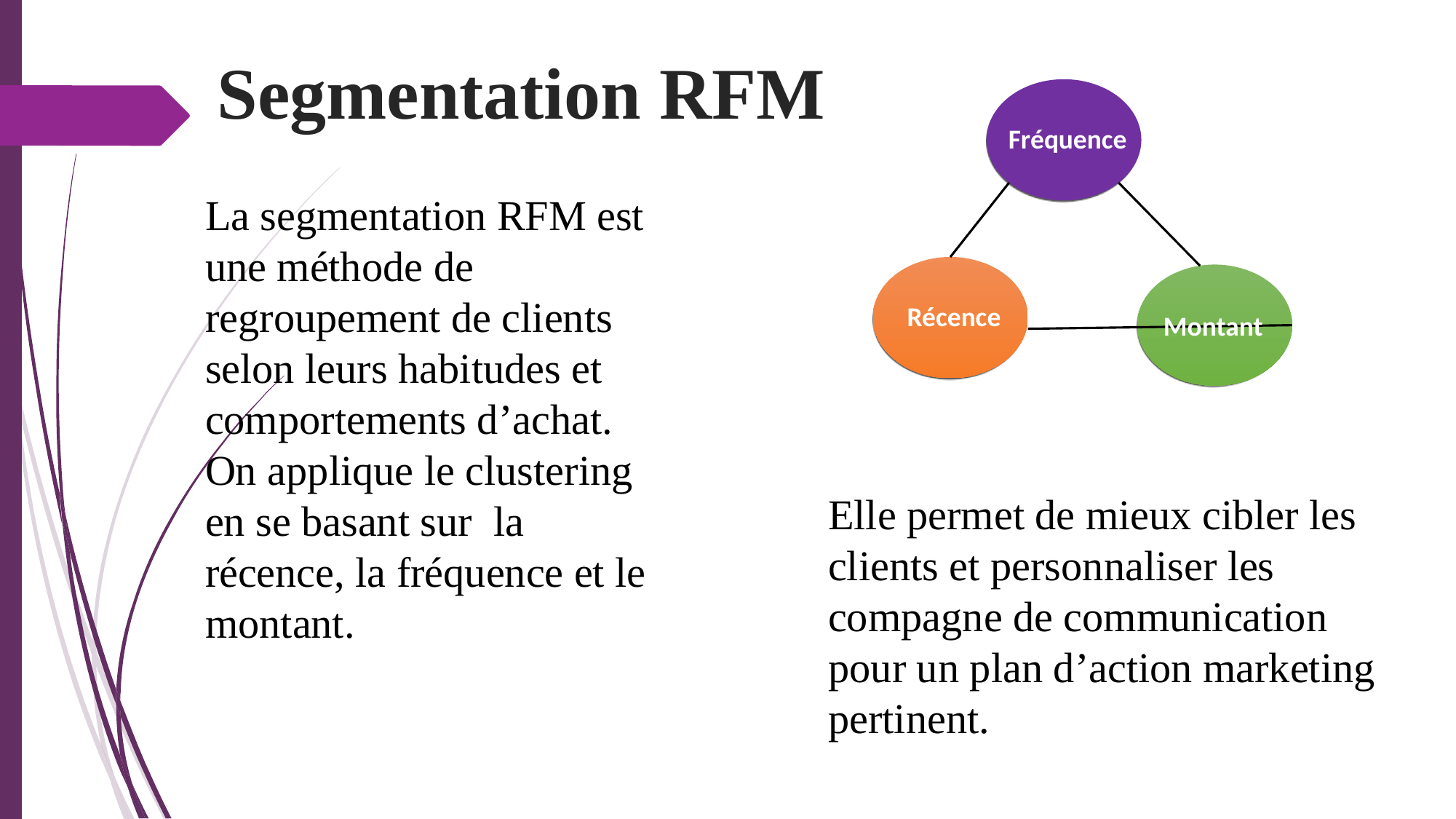

# Segmentation RFM

Fréquence
La segmentation RFM est une méthode de regroupement de clients selon leurs habitudes et comportements d’achat. On applique le clustering en se basant sur  la récence, la fréquence et le montant.

Récence
Montant
Elle permet de mieux cibler les clients et personnaliser les compagne de communication  pour un plan d’action marketing pertinent.